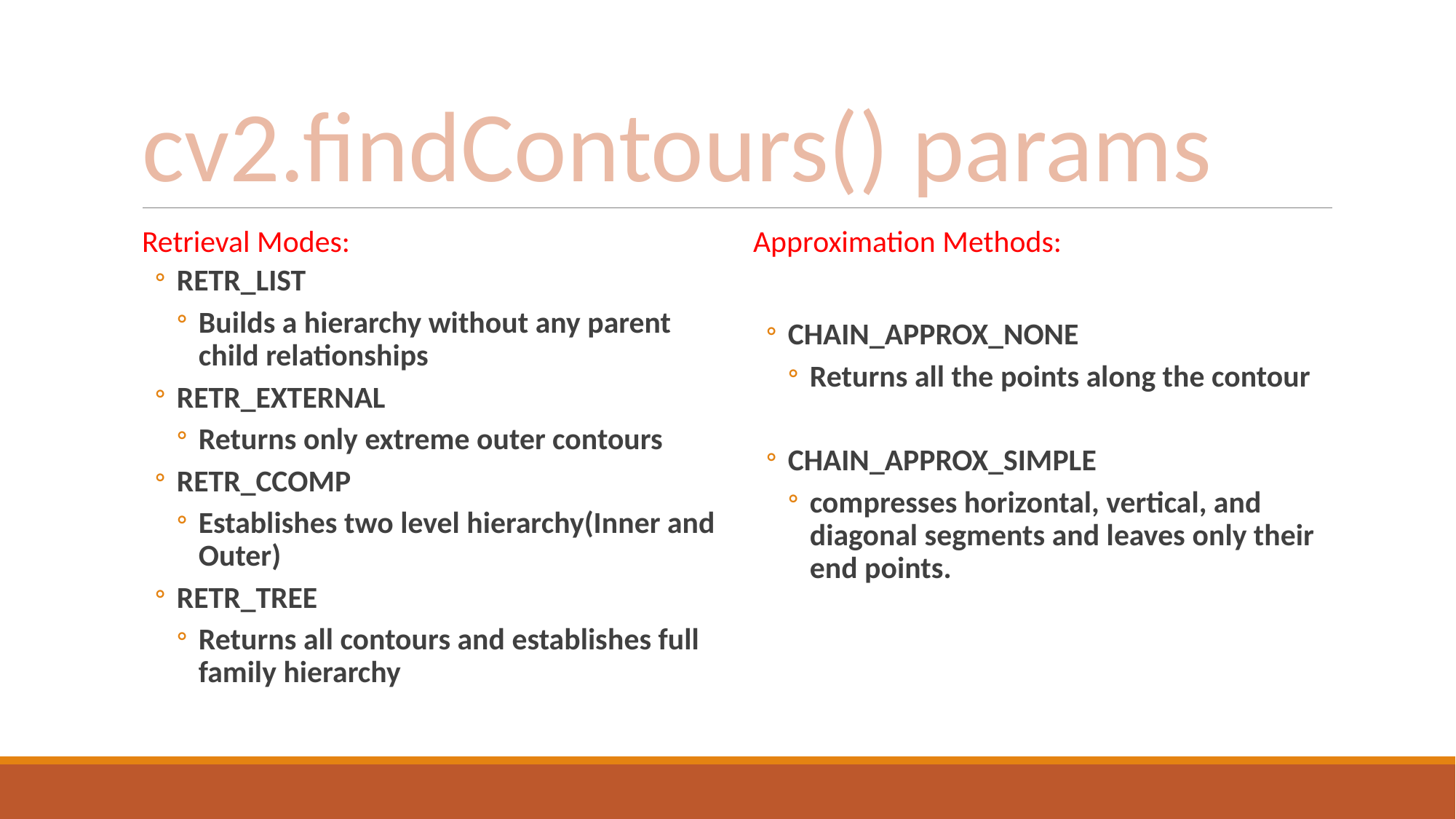

# cv2.findContours() params
Retrieval Modes:
RETR_LIST
Builds a hierarchy without any parent child relationships
RETR_EXTERNAL
Returns only extreme outer contours
RETR_CCOMP
Establishes two level hierarchy(Inner and Outer)
RETR_TREE
Returns all contours and establishes full family hierarchy
Approximation Methods:

CHAIN_APPROX_NONE
Returns all the points along the contour

CHAIN_APPROX_SIMPLE
compresses horizontal, vertical, and diagonal segments and leaves only their end points.